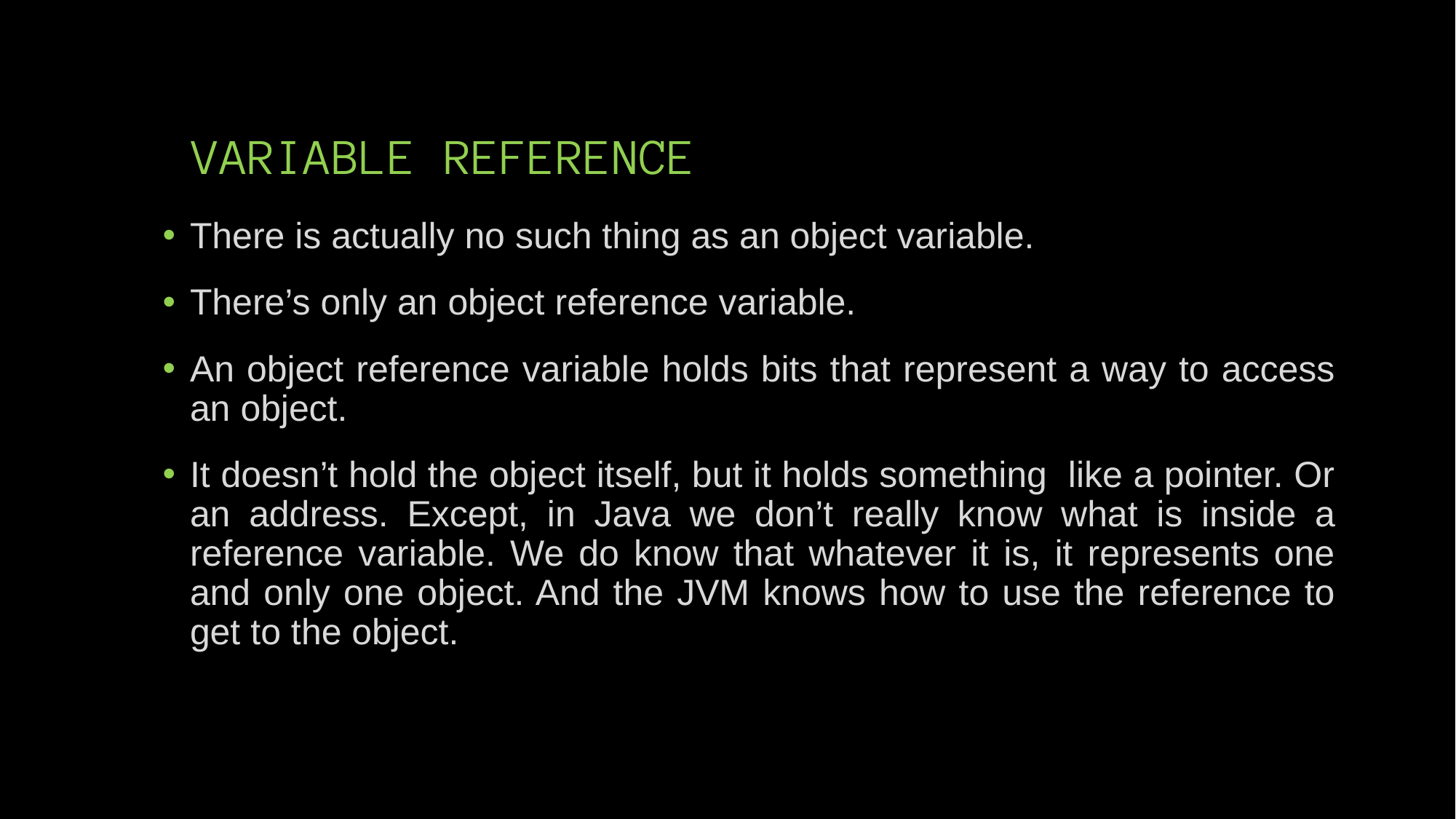

# VARIABLE REFERENCE
There is actually no such thing as an object variable.
There’s only an object reference variable.
An object reference variable holds bits that represent a way to access an object.
It doesn’t hold the object itself, but it holds something  like a pointer. Or an address. Except, in Java we don’t really know what is inside a reference variable. We do know that whatever it is, it represents one and only one object. And the JVM knows how to use the reference to get to the object.